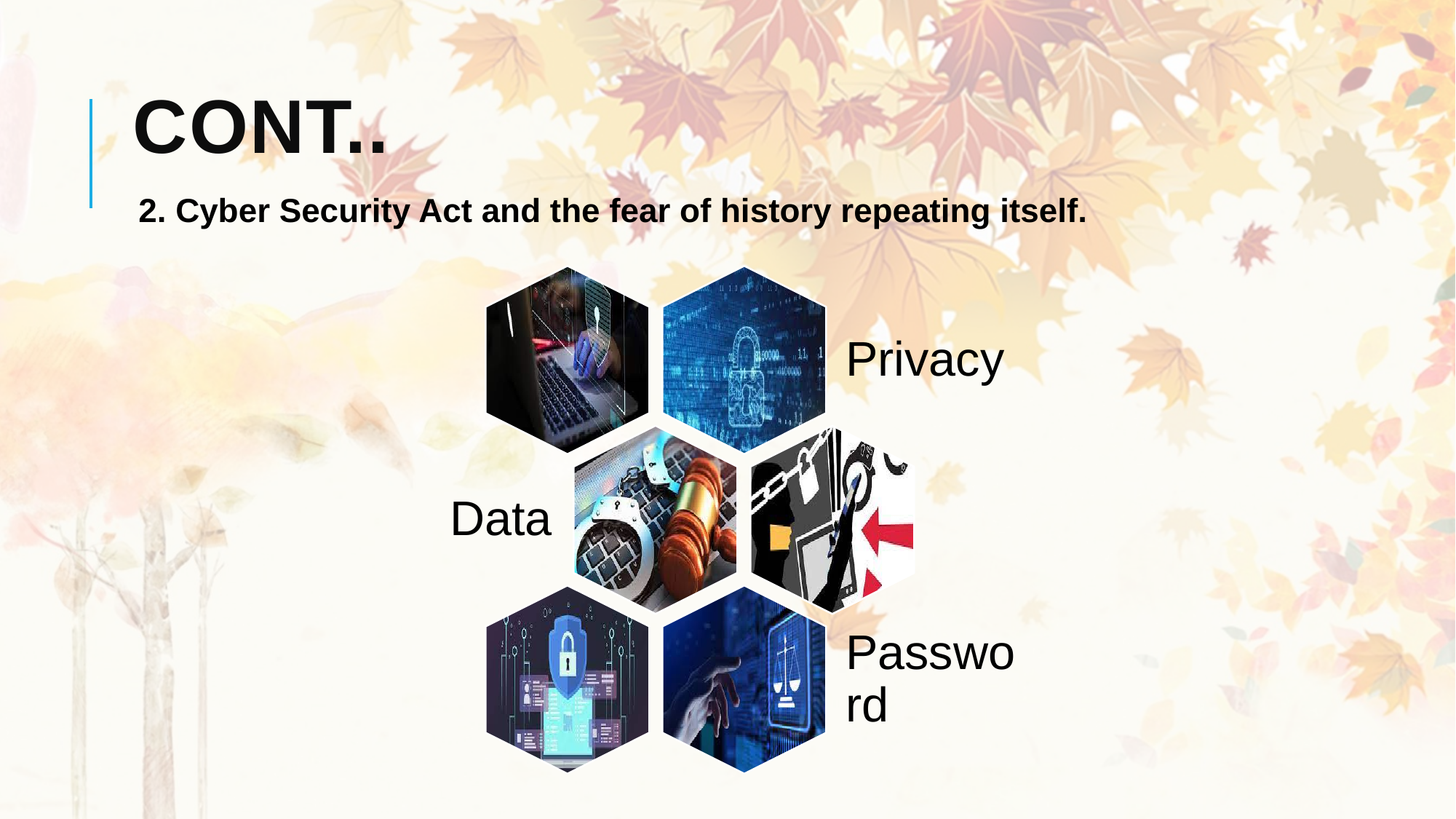

# Cont..
2. Cyber Security Act and the fear of history repeating itself.

Privacy

Data

Password